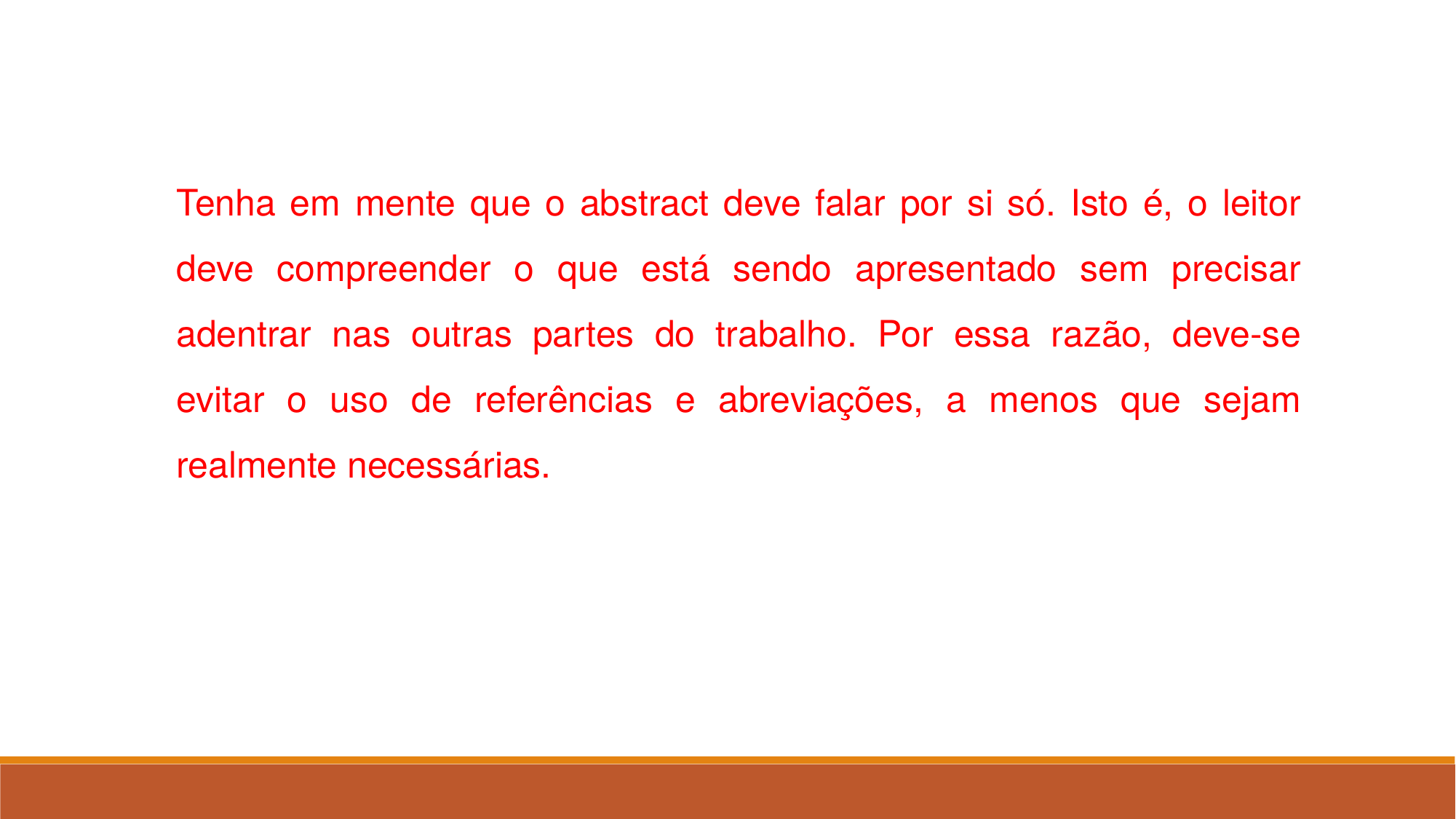

Tenha em mente que o abstract deve falar por si só. Isto é, o leitor deve compreender o que está sendo apresentado sem precisar adentrar nas outras partes do trabalho. Por essa razão, deve-se evitar o uso de referências e abreviações, a menos que sejam realmente necessárias.